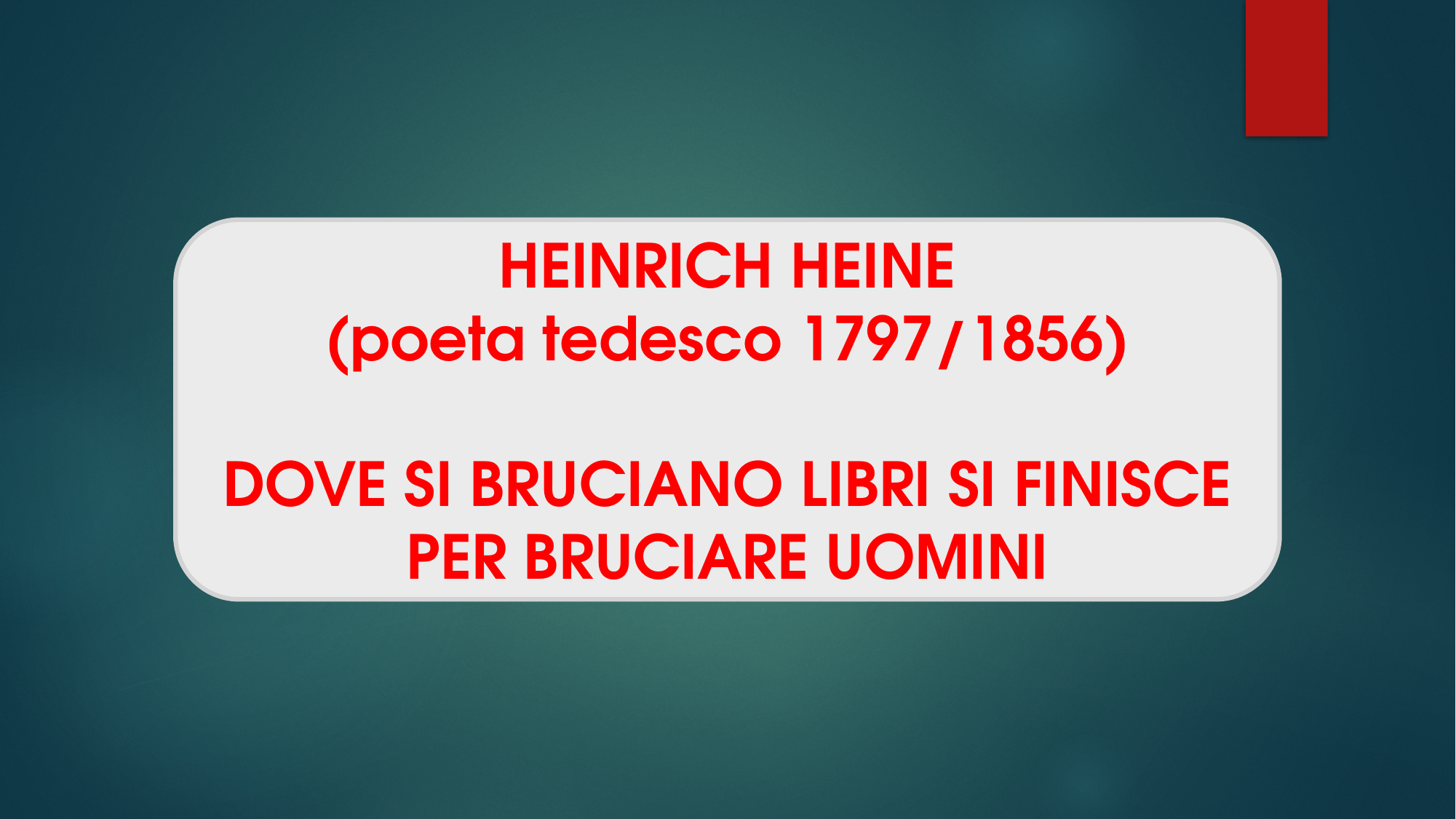

HEINRICH HEINE
(poeta tedesco 1797/1856)

DOVE SI BRUCIANO LIBRI SI FINISCE PER BRUCIARE UOMINI